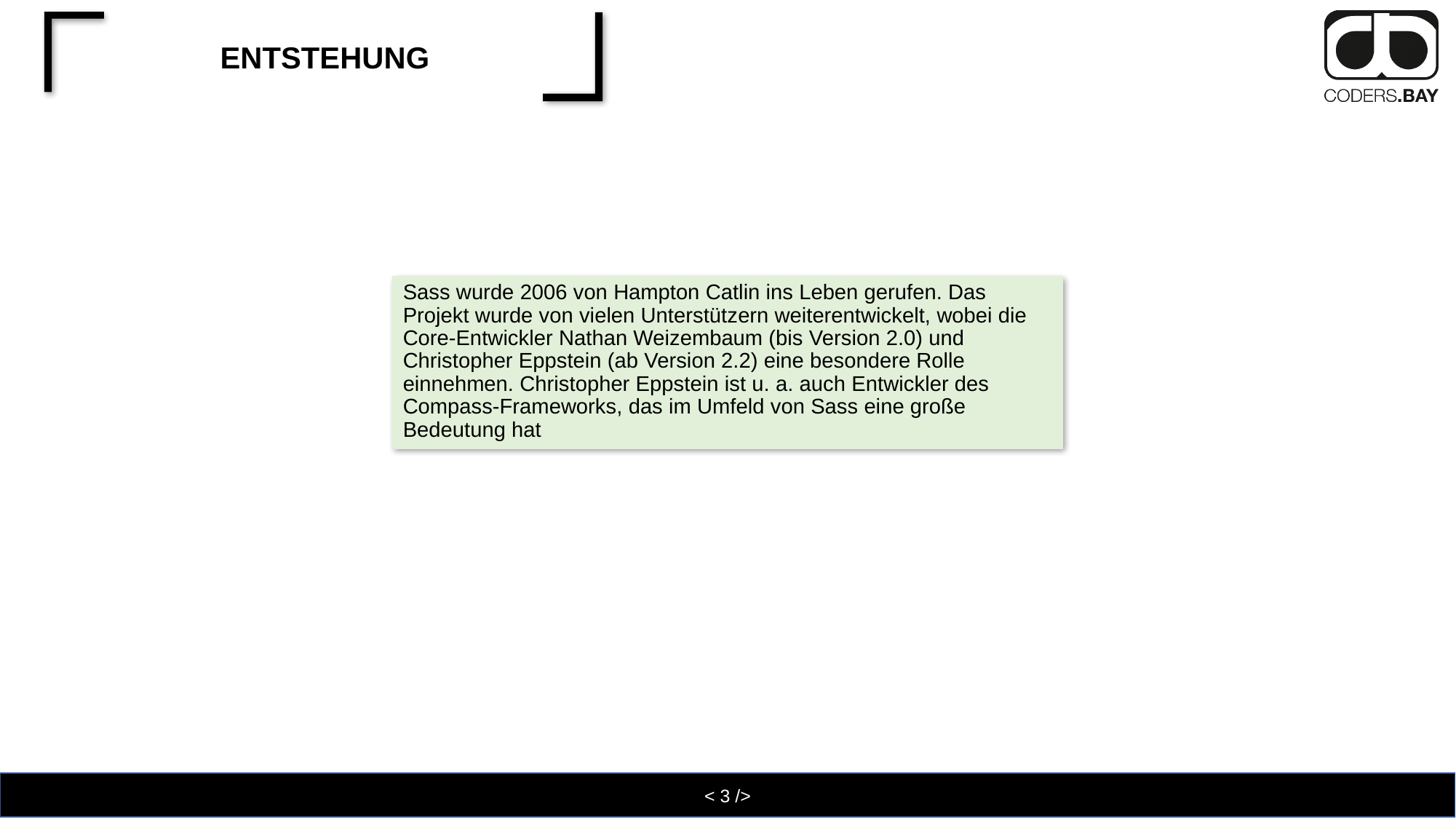

# Entstehung
Sass wurde 2006 von Hampton Catlin ins Leben gerufen. Das Projekt wurde von vielen Unterstützern weiterentwickelt, wobei die Core-Entwickler Nathan Weizembaum (bis Version 2.0) und Christopher Eppstein (ab Version 2.2) eine besondere Rolle einnehmen. Christopher Eppstein ist u. a. auch Entwickler des Compass-Frameworks, das im Umfeld von Sass eine große Bedeutung hat